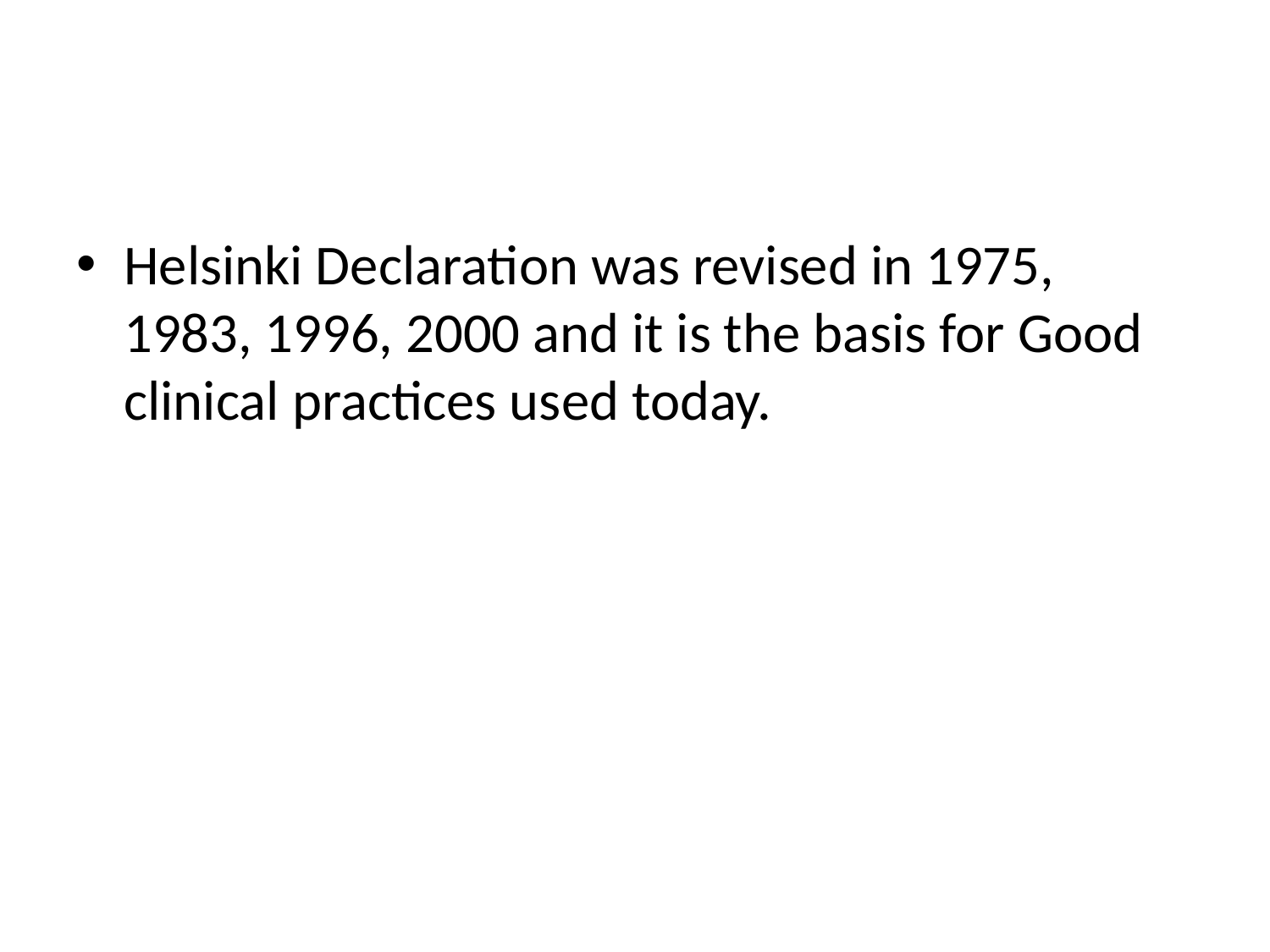

Helsinki Declaration was revised in 1975, 1983, 1996, 2000 and it is the basis for Good clinical practices used today.